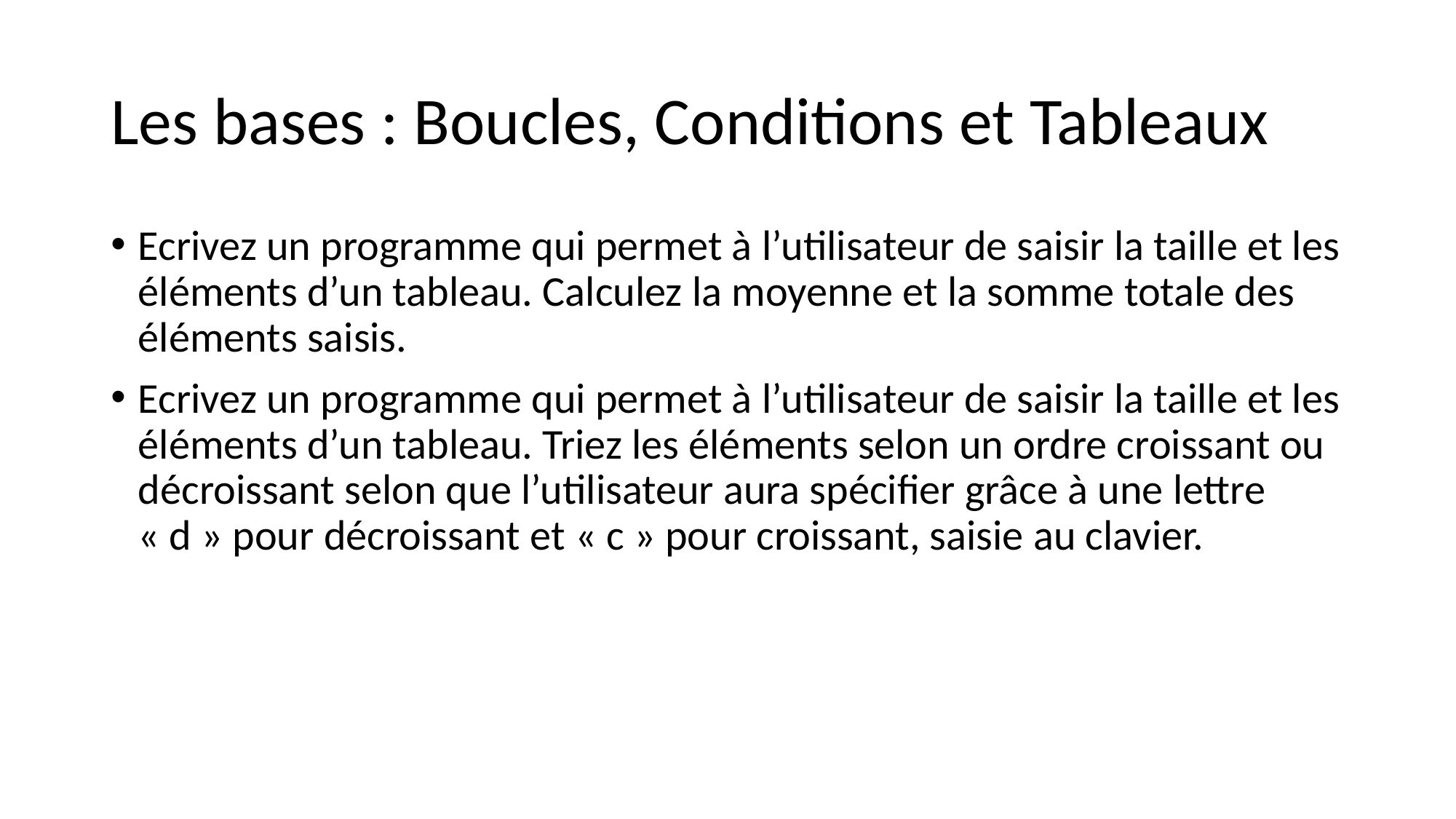

# Les bases : Boucles, Conditions et Tableaux
Ecrivez un programme qui permet à l’utilisateur de saisir la taille et les éléments d’un tableau. Calculez la moyenne et la somme totale des éléments saisis.
Ecrivez un programme qui permet à l’utilisateur de saisir la taille et les éléments d’un tableau. Triez les éléments selon un ordre croissant ou décroissant selon que l’utilisateur aura spécifier grâce à une lettre « d » pour décroissant et « c » pour croissant, saisie au clavier.